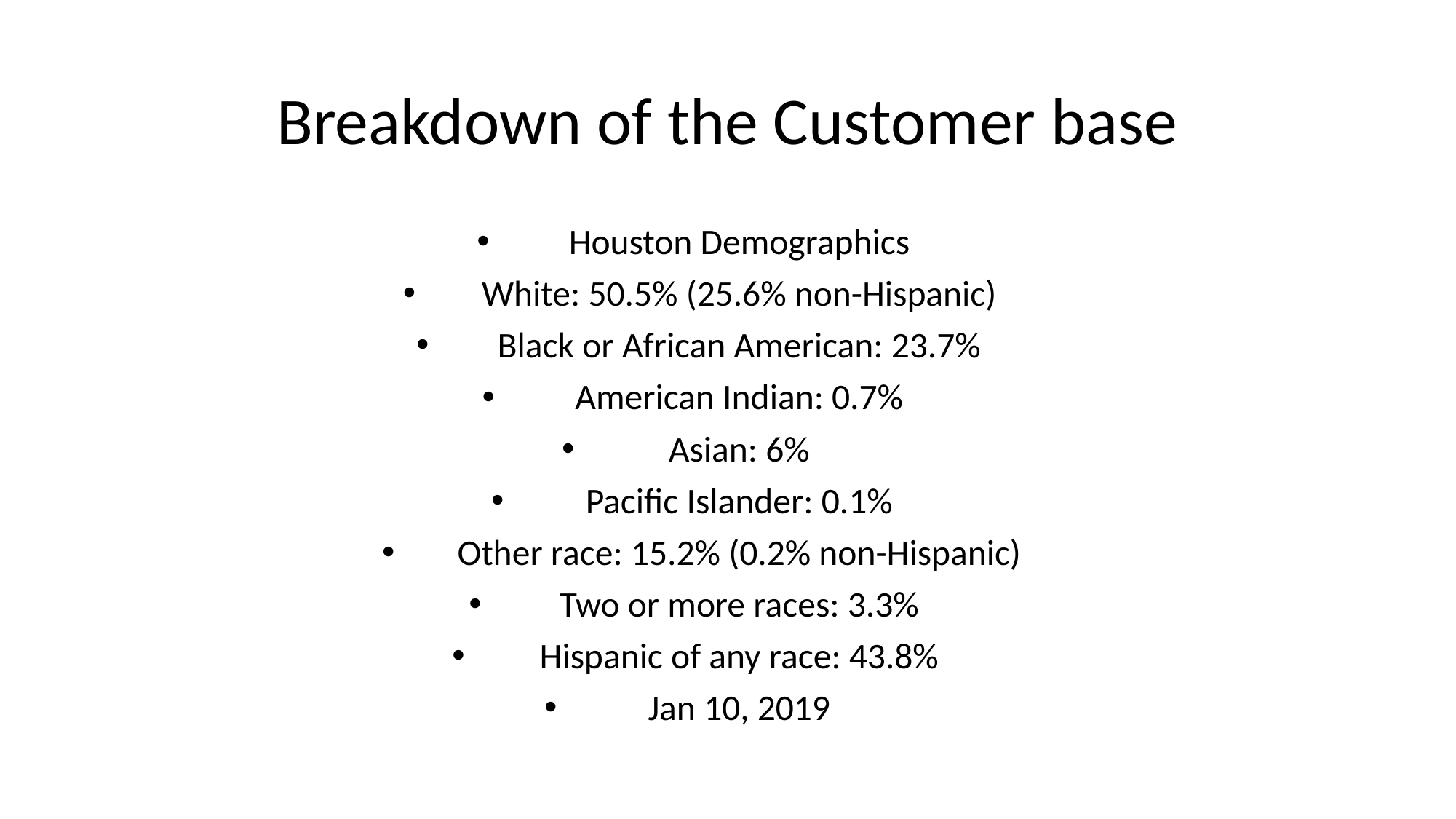

# Breakdown of the Customer base
Houston Demographics
White: 50.5% (25.6% non-Hispanic)
Black or African American: 23.7%
American Indian: 0.7%
Asian: 6%
Pacific Islander: 0.1%
Other race: 15.2% (0.2% non-Hispanic)
Two or more races: 3.3%
Hispanic of any race: 43.8%
Jan 10, 2019